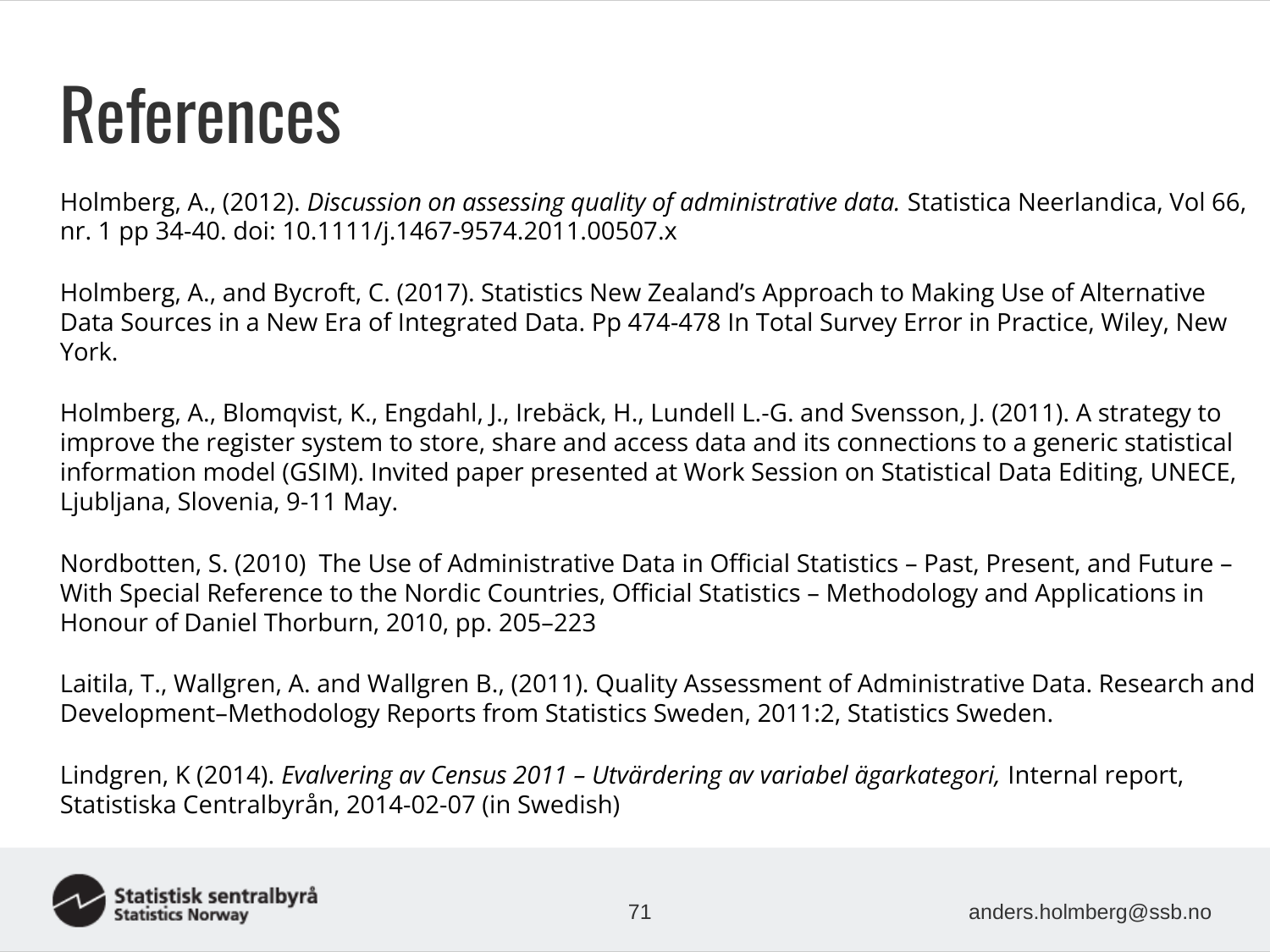

# References
Holmberg, A., (2012). Discussion on assessing quality of administrative data. Statistica Neerlandica, Vol 66, nr. 1 pp 34-40. doi: 10.1111/j.1467-9574.2011.00507.x
Holmberg, A., and Bycroft, C. (2017). Statistics New Zealand’s Approach to Making Use of Alternative Data Sources in a New Era of Integrated Data. Pp 474-478 In Total Survey Error in Practice, Wiley, New York.
Holmberg, A., Blomqvist, K., Engdahl, J., Irebäck, H., Lundell L.-G. and Svensson, J. (2011). A strategy to improve the register system to store, share and access data and its connections to a generic statistical information model (GSIM). Invited paper presented at Work Session on Statistical Data Editing, UNECE, Ljubljana, Slovenia, 9-11 May.
Nordbotten, S. (2010)  The Use of Administrative Data in Official Statistics – Past, Present, and Future – With Special Reference to the Nordic Countries, Official Statistics – Methodology and Applications in Honour of Daniel Thorburn, 2010, pp. 205–223
Laitila, T., Wallgren, A. and Wallgren B., (2011). Quality Assessment of Administrative Data. Research and Development–Methodology Reports from Statistics Sweden, 2011:2, Statistics Sweden.
Lindgren, K (2014). Evalvering av Census 2011 – Utvärdering av variabel ägarkategori, Internal report, Statistiska Centralbyrån, 2014-02-07 (in Swedish)

71
anders.holmberg@ssb.no